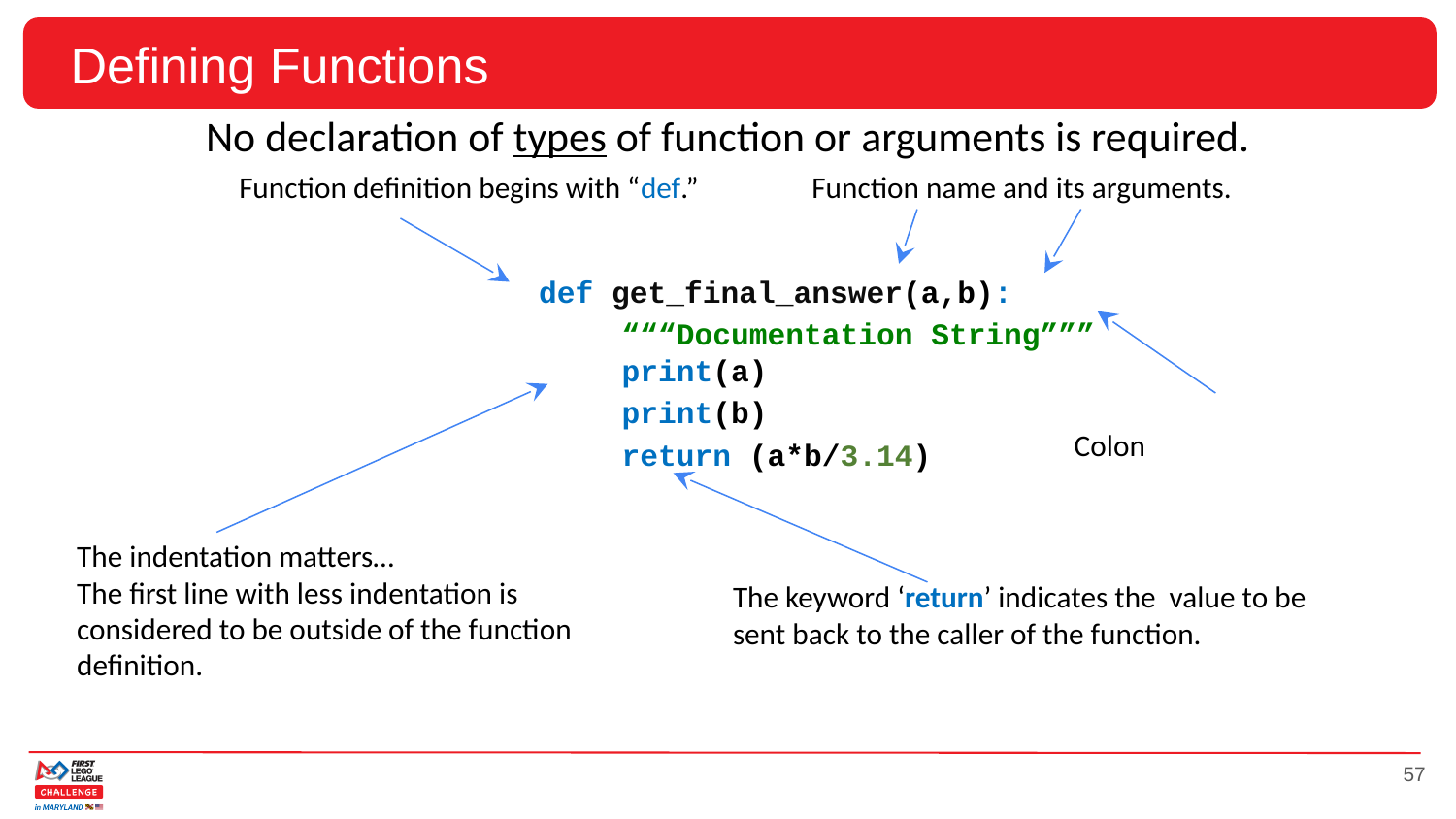

# Defining Functions

No declaration of types of function or arguments is required.
Function definition begins with “def.”
Function name and its arguments.
def get_final_answer(a,b):
	   “““Documentation String”””
   print(a)
	   print(b)
	   return (a*b/3.14)
	Colon
The indentation matters…
The first line with less indentation is considered to be outside of the function definition.
The keyword ‘return’ indicates the  value to be sent back to the caller of the function.
57